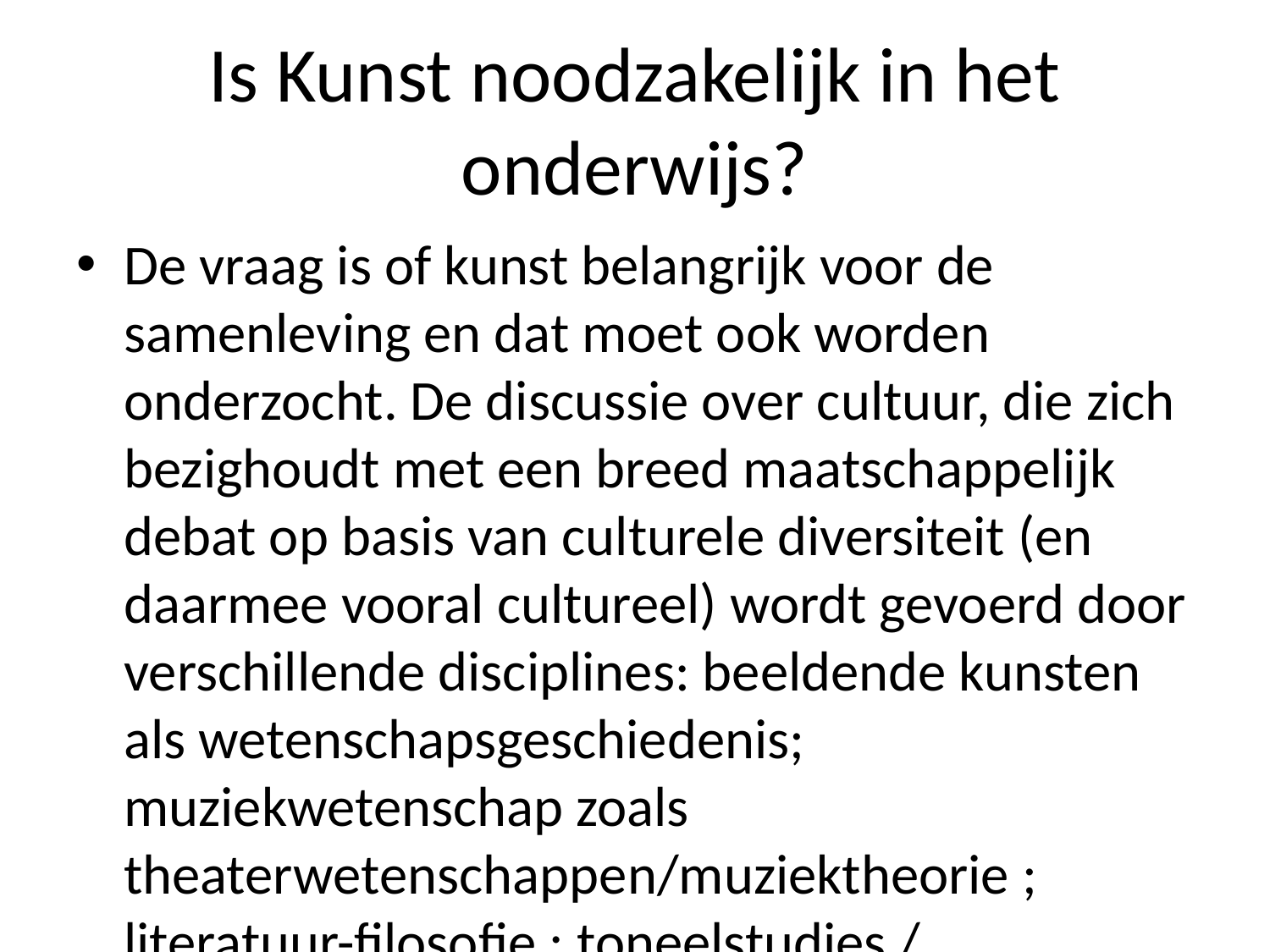

# Is Kunst noodzakelijk in het onderwijs?
De vraag is of kunst belangrijk voor de samenleving en dat moet ook worden onderzocht. De discussie over cultuur, die zich bezighoudt met een breed maatschappelijk debat op basis van culturele diversiteit (en daarmee vooral cultureel) wordt gevoerd door verschillende disciplines: beeldende kunsten als wetenschapsgeschiedenis; muziekwetenschap zoals theaterwetenschappen/muziektheorie ; literatuur-filosofie : toneelstudies / filmthema's.; antropologie - filosofie & sociologische onderzoek naar mensenlevenskunstëntypes -- psychologie and sociale wetenschappen . Het gaat om zowel wetenschappelijke studies alsook filosofische onderzoeken waarbij men onderscheid maakt tussen 'kunst' enerzijds uit wetenschappelijk oogpunt tot maatschappelijke aspecten anderzijds vanuit esthetische overwegingen ten aanzien der dingen wat betreft hun betekenis aan anderen te hechten.'' In dit verband zijn er diverse stromingen binnen deze stroming betrokken bij discussies rond `cultuur'. Zo ontstond bijvoorbeeld al snel onenigheid onder filosofen (,), maar daar werd wel eens gediscussieerd toen ze samenkwamen tijdens debatten rondom ,,culturele identiteit''. Ook was sprake geweest na publicaties waarin zij